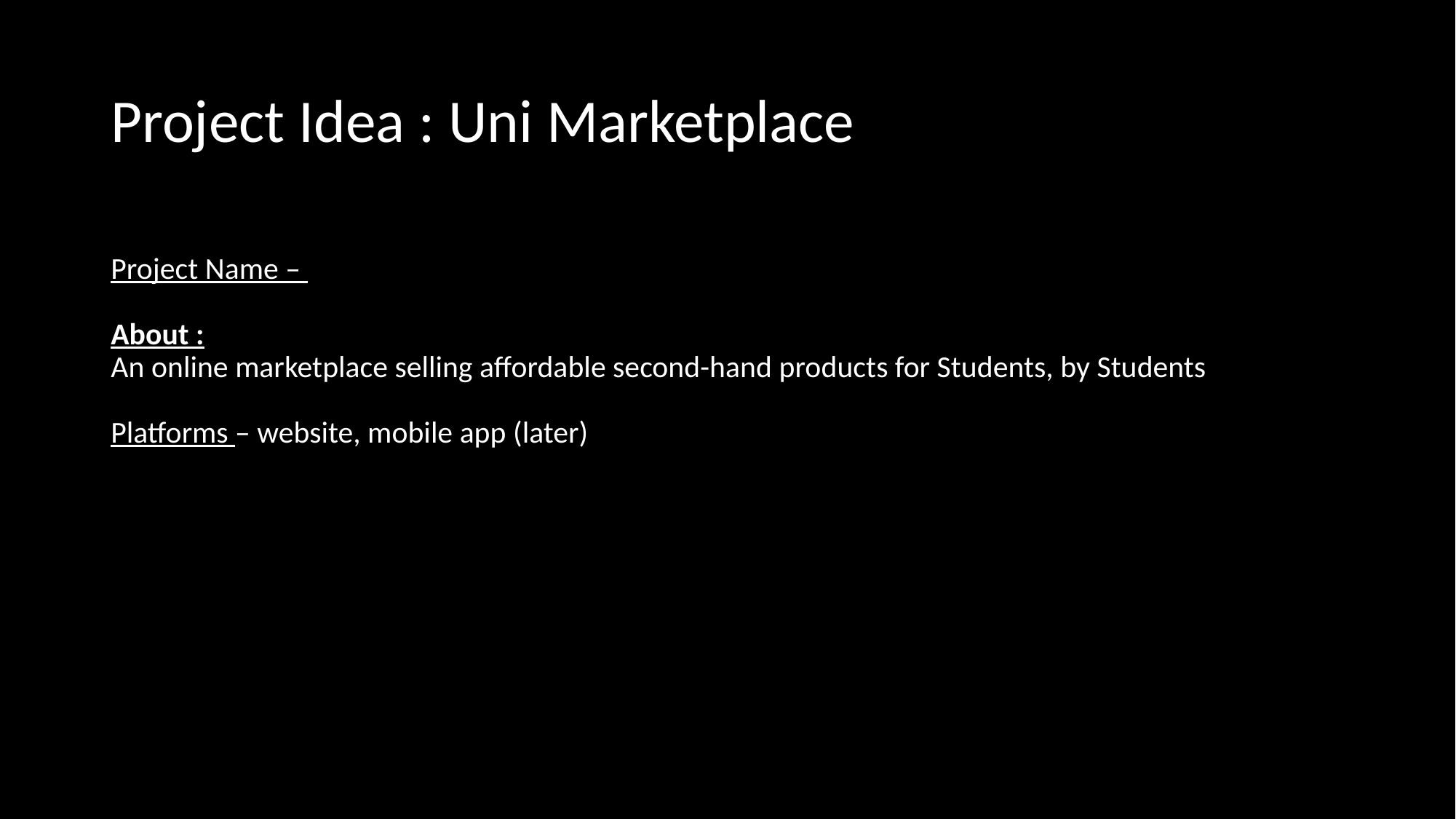

# Project Idea : Uni Marketplace

Project Name –

About :
An online marketplace selling affordable second-hand products for Students, by Students

Platforms – website, mobile app (later)